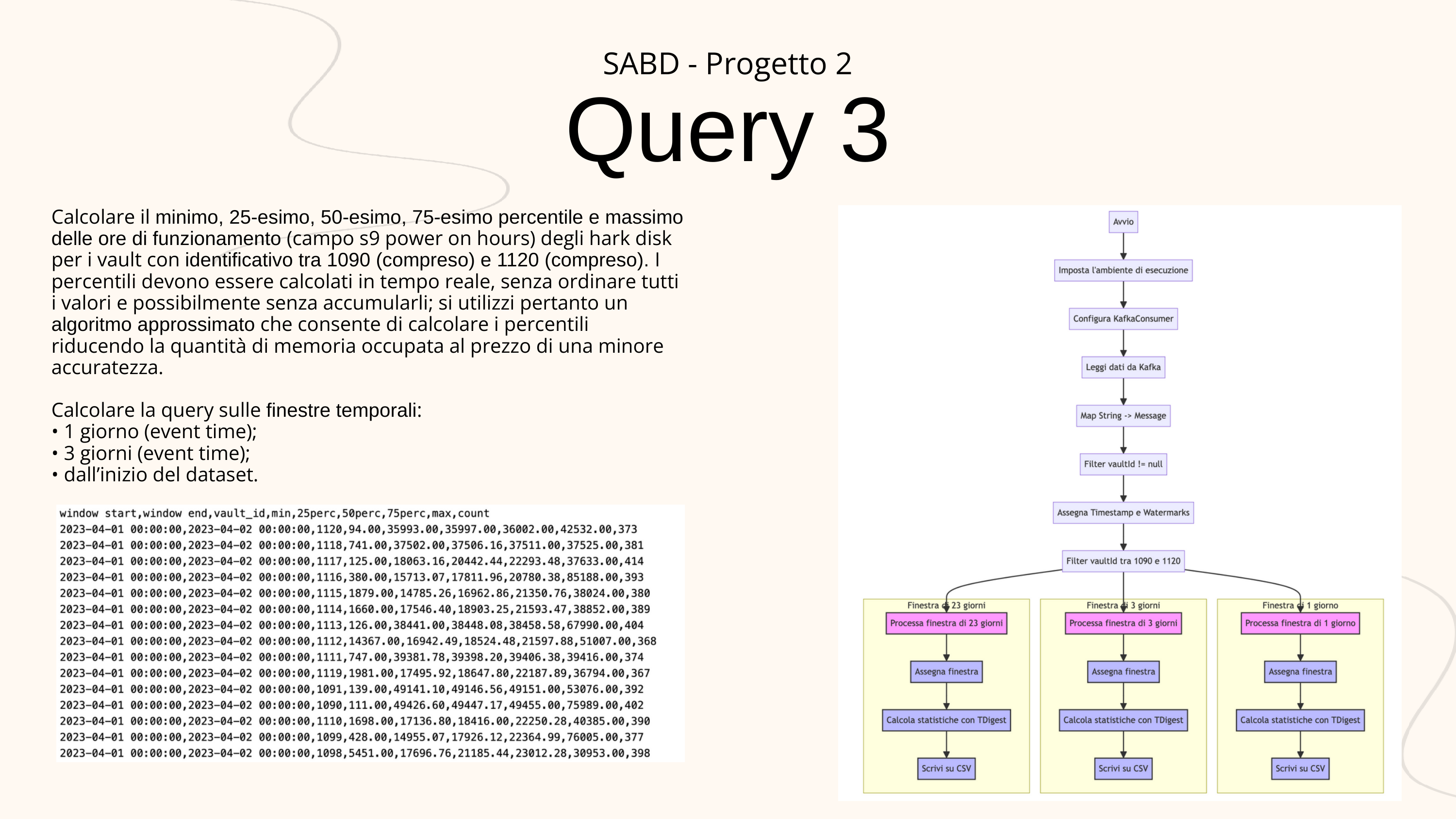

SABD - Progetto 2
Query 3

Calcolare il minimo, 25-esimo, 50-esimo, 75-esimo percentile e massimo delle ore di funzionamento (campo s9 power on hours) degli hark disk per i vault con identificativo tra 1090 (compreso) e 1120 (compreso). I percentili devono essere calcolati in tempo reale, senza ordinare tutti i valori e possibilmente senza accumularli; si utilizzi pertanto un algoritmo approssimato che consente di calcolare i percentili riducendo la quantità di memoria occupata al prezzo di una minore accuratezza.

Calcolare la query sulle finestre temporali:
• 1 giorno (event time);
• 3 giorni (event time);
• dall’inizio del dataset.